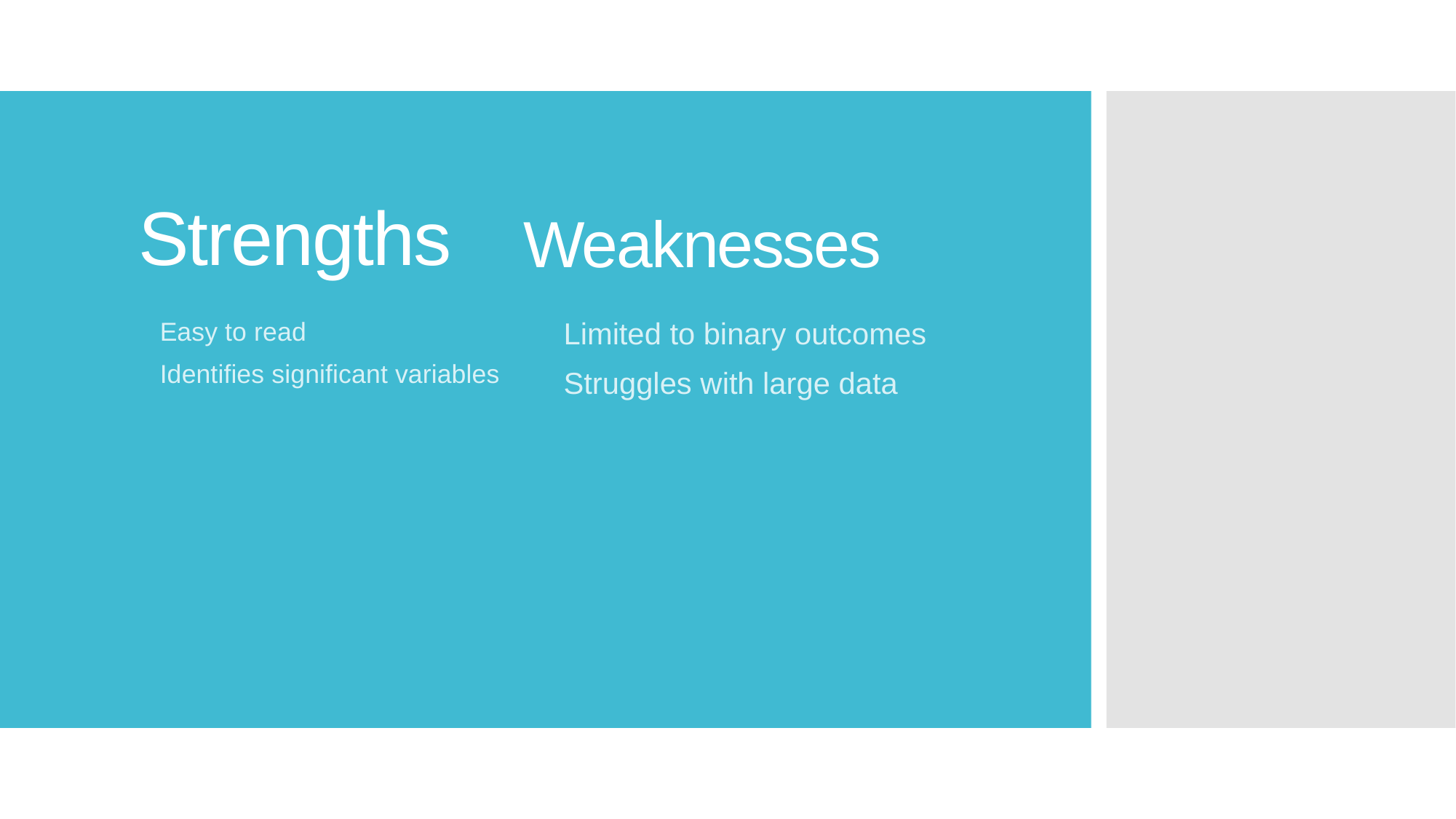

# Strengths
Weaknesses
Easy to read
Identifies significant variables
Limited to binary outcomes
Struggles with large data